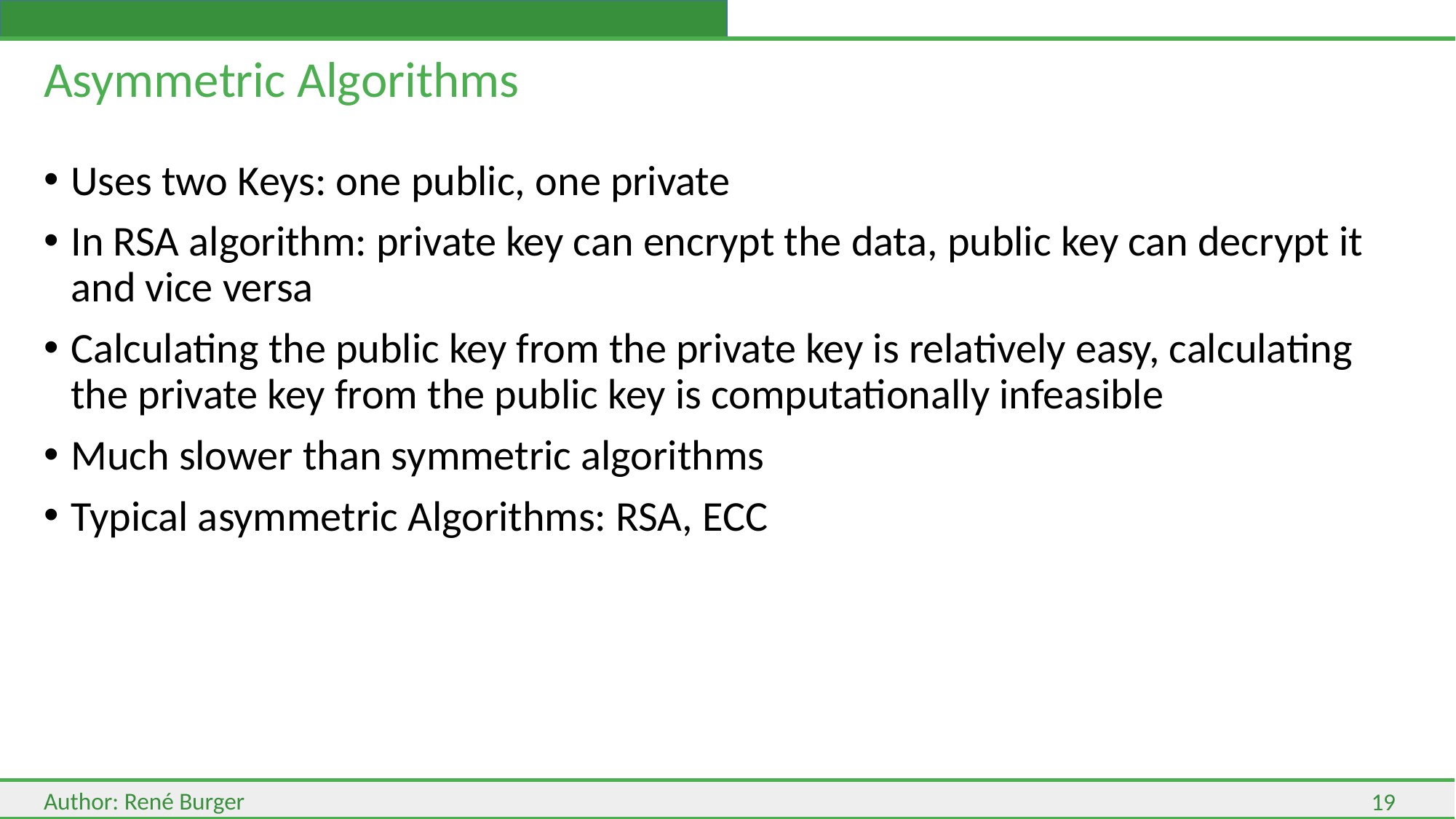

# Asymmetric Algorithms
Uses two Keys: one public, one private
In RSA algorithm: private key can encrypt the data, public key can decrypt it and vice versa
Calculating the public key from the private key is relatively easy, calculating the private key from the public key is computationally infeasible
Much slower than symmetric algorithms
Typical asymmetric Algorithms: RSA, ECC

19
Author: René Burger